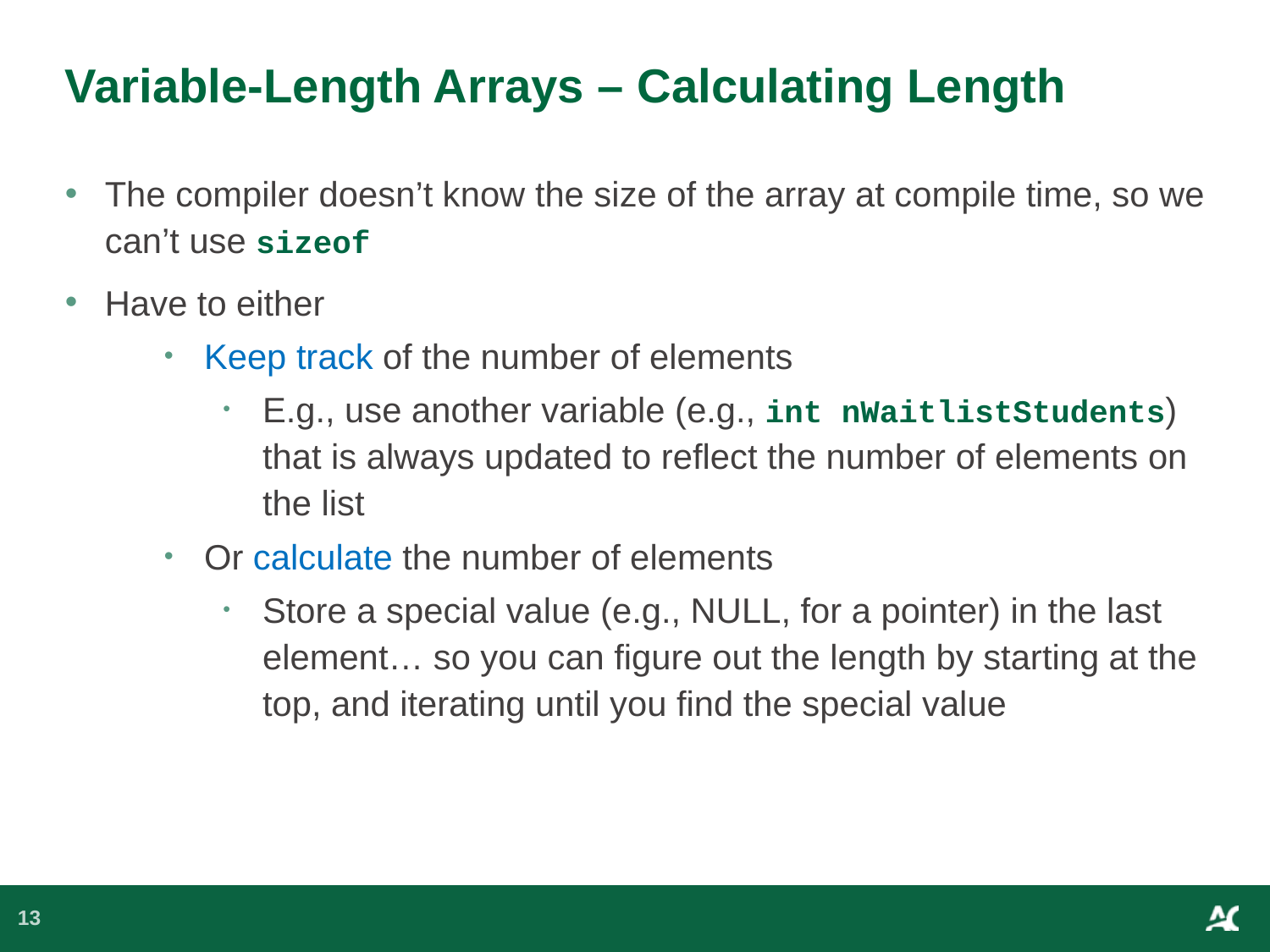

# Variable-Length Arrays – Calculating Length
The compiler doesn’t know the size of the array at compile time, so we can’t use sizeof
Have to either
Keep track of the number of elements
E.g., use another variable (e.g., int nWaitlistStudents) that is always updated to reflect the number of elements on the list
Or calculate the number of elements
Store a special value (e.g., NULL, for a pointer) in the last element… so you can figure out the length by starting at the top, and iterating until you find the special value
13